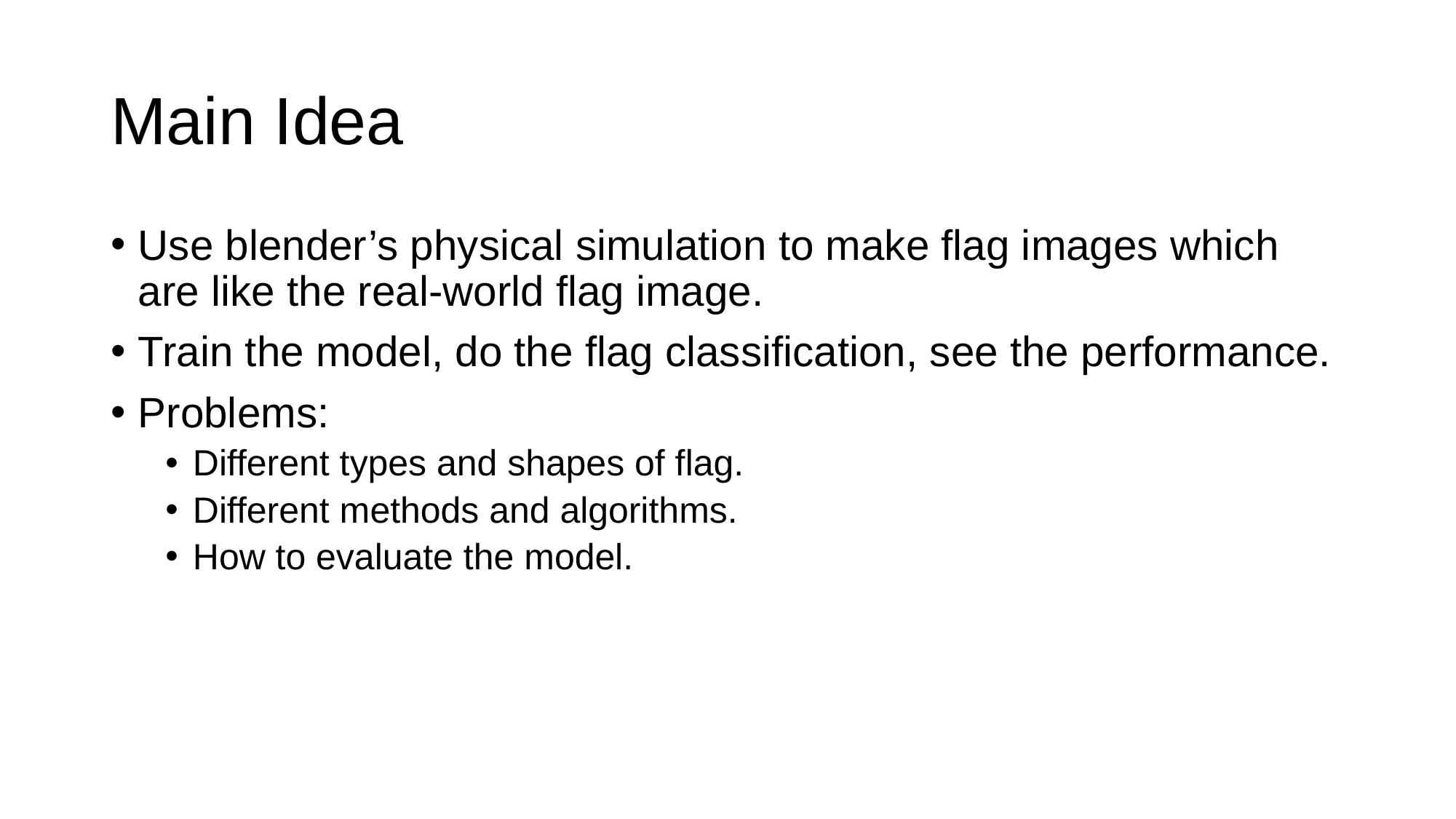

# Main Idea
Use blender’s physical simulation to make flag images which are like the real-world flag image.
Train the model, do the flag classification, see the performance.
Problems:
Different types and shapes of flag.
Different methods and algorithms.
How to evaluate the model.